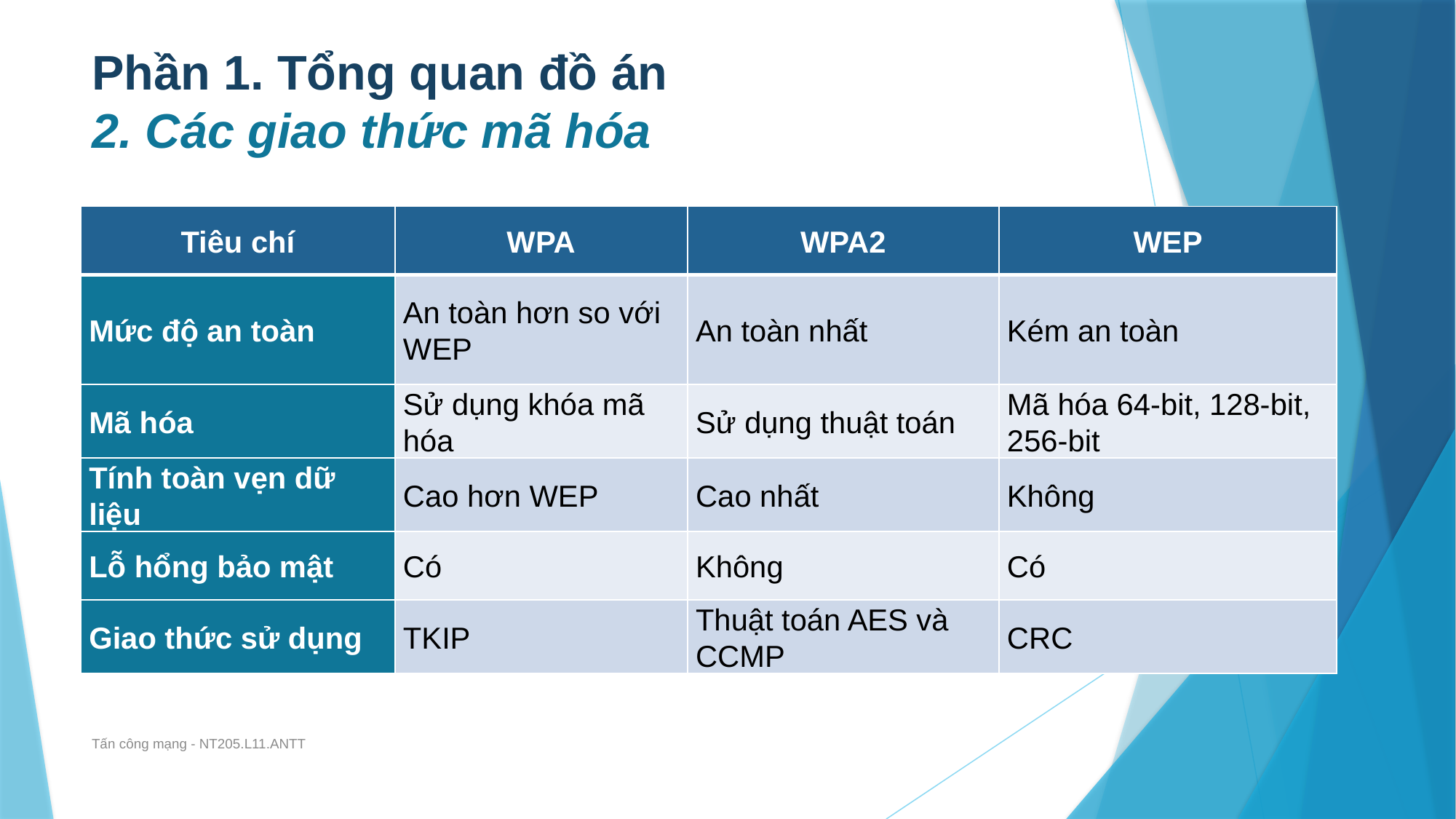

# Phần 1. Tổng quan đồ án 2. Các giao thức mã hóa
| Tiêu chí | WPA | WPA2 | WEP |
| --- | --- | --- | --- |
| Mức độ an toàn | An toàn hơn so với WEP | An toàn nhất | Kém an toàn |
| Mã hóa | Sử dụng khóa mã hóa | Sử dụng thuật toán | Mã hóa 64-bit, 128-bit, 256-bit |
| Tính toàn vẹn dữ liệu | Cao hơn WEP | Cao nhất | Không |
| Lỗ hổng bảo mật | Có | Không | Có |
| Giao thức sử dụng | TKIP | Thuật toán AES và CCMP | CRC |
Tấn công mạng - NT205.L11.ANTT